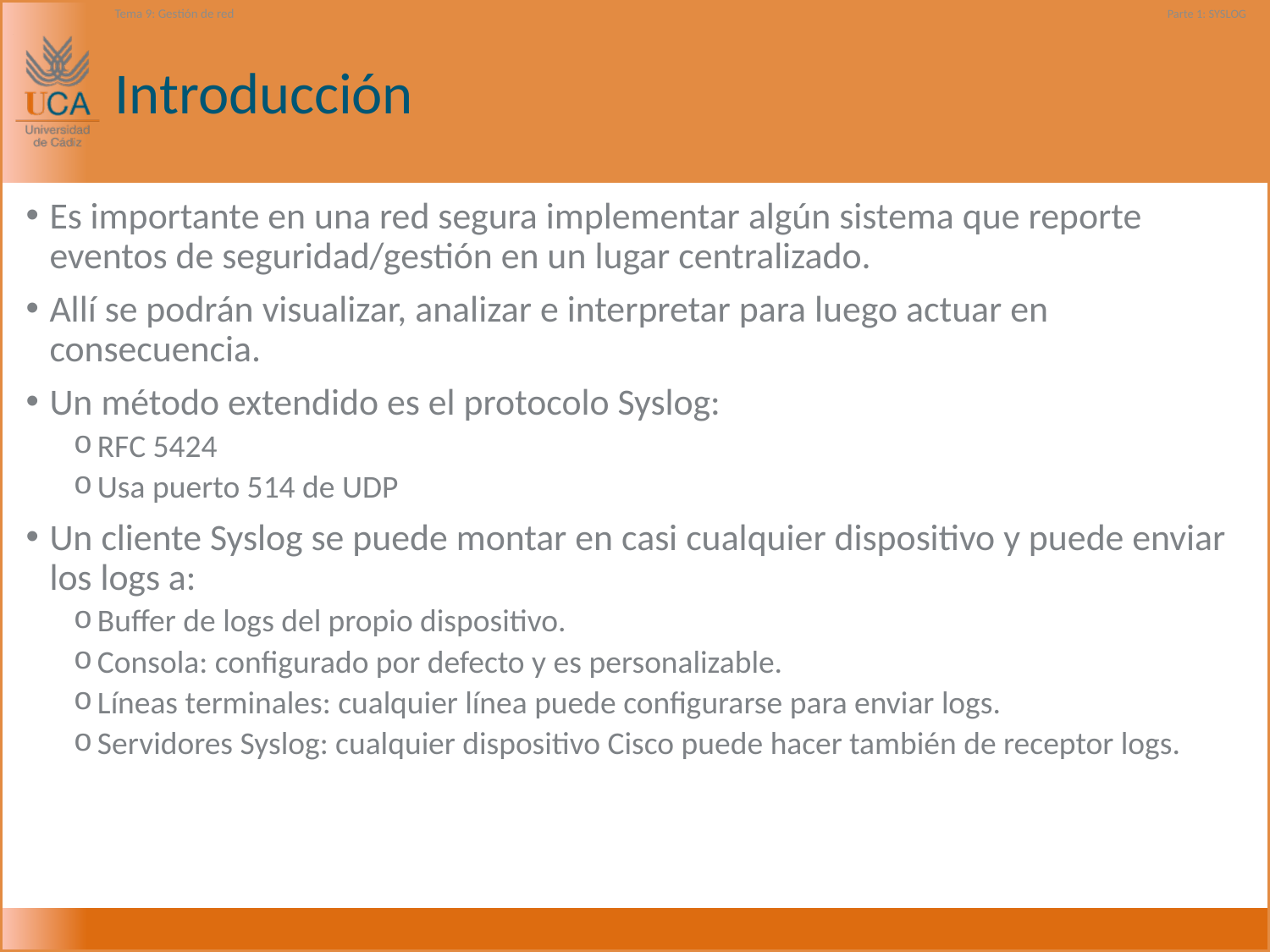

Tema 9: Gestión de red
Parte 1: SYSLOG

# Introducción
Es importante en una red segura implementar algún sistema que reporte eventos de seguridad/gestión en un lugar centralizado.
Allí se podrán visualizar, analizar e interpretar para luego actuar en consecuencia.
Un método extendido es el protocolo Syslog:
RFC 5424
Usa puerto 514 de UDP
Un cliente Syslog se puede montar en casi cualquier dispositivo y puede enviar los logs a:
Buffer de logs del propio dispositivo.
Consola: configurado por defecto y es personalizable.
Líneas terminales: cualquier línea puede configurarse para enviar logs.
Servidores Syslog: cualquier dispositivo Cisco puede hacer también de receptor logs.